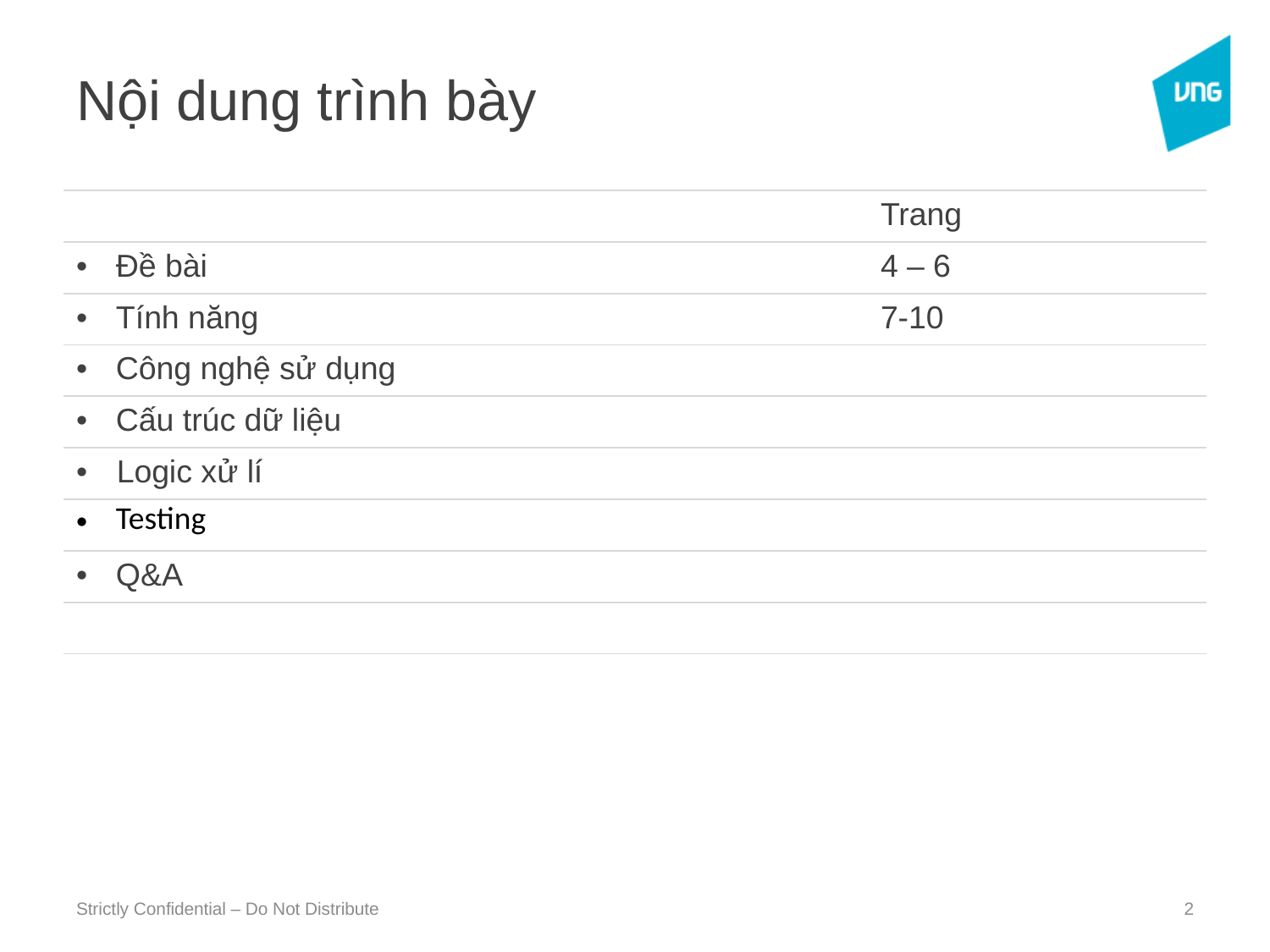

# Nội dung trình bày
|  | Trang |
| --- | --- |
| Đề bài | 4 – 6 |
| Tính năng | 7-10 |
| Công nghệ sử dụng |  |
| Cấu trúc dữ liệu |  |
| Logic xử lí |  |
| Testing |  |
| Q&A |  |
|  |  |
Strictly Confidential – Do Not Distribute
2